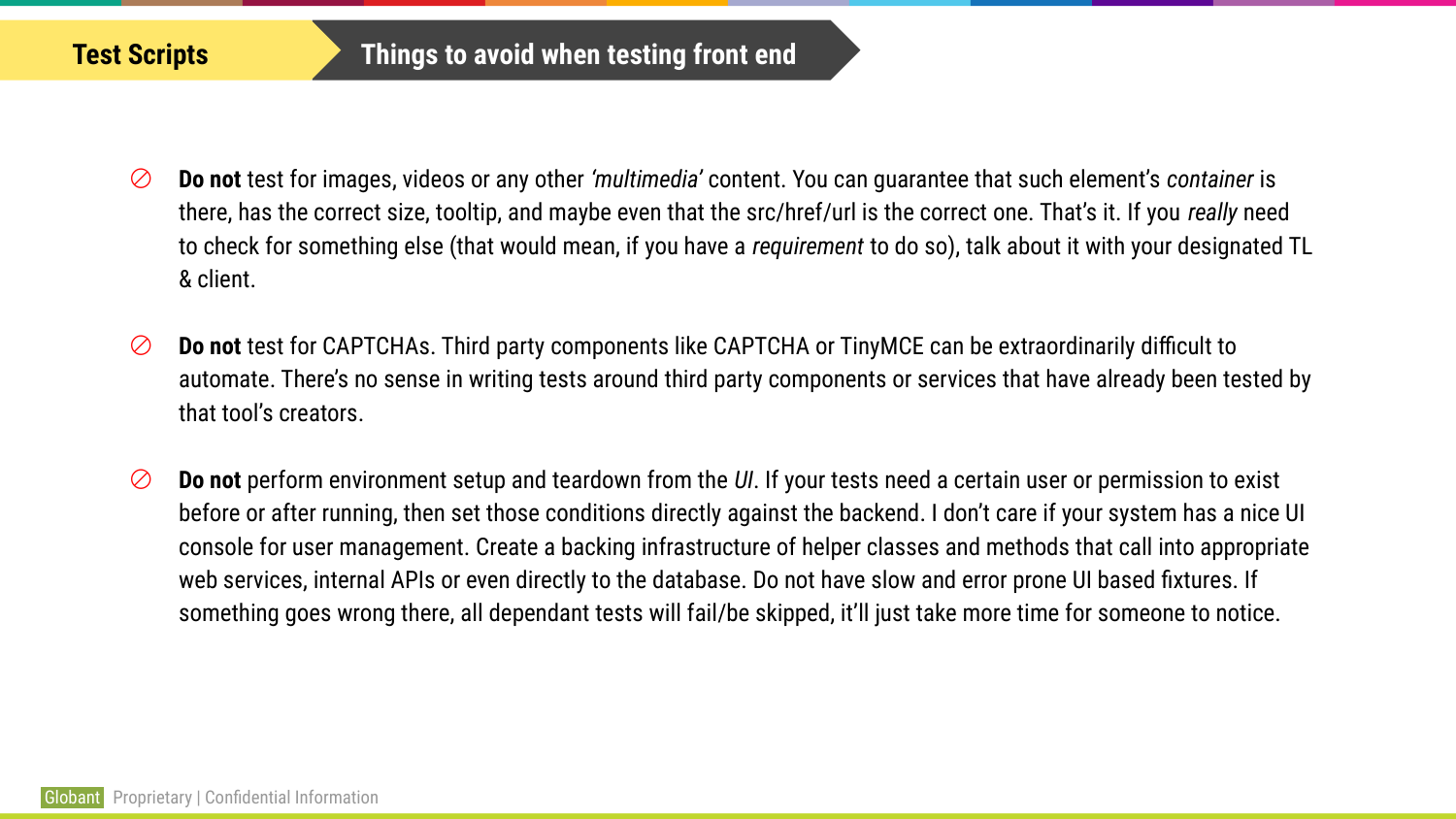

Test Scripts
Things to avoid when testing front end
Do not test for images, videos or any other ‘multimedia’ content. You can guarantee that such element’s container is there, has the correct size, tooltip, and maybe even that the src/href/url is the correct one. That’s it. If you really need to check for something else (that would mean, if you have a requirement to do so), talk about it with your designated TL & client.

Do not test for CAPTCHAs. Third party components like CAPTCHA or TinyMCE can be extraordinarily difficult to automate. There’s no sense in writing tests around third party components or services that have already been tested by that tool’s creators.

Do not perform environment setup and teardown from the UI. If your tests need a certain user or permission to exist before or after running, then set those conditions directly against the backend. I don’t care if your system has a nice UI console for user management. Create a backing infrastructure of helper classes and methods that call into appropriate web services, internal APIs or even directly to the database. Do not have slow and error prone UI based fixtures. If something goes wrong there, all dependant tests will fail/be skipped, it’ll just take more time for someone to notice.

 Globant   Proprietary | Confidential Information